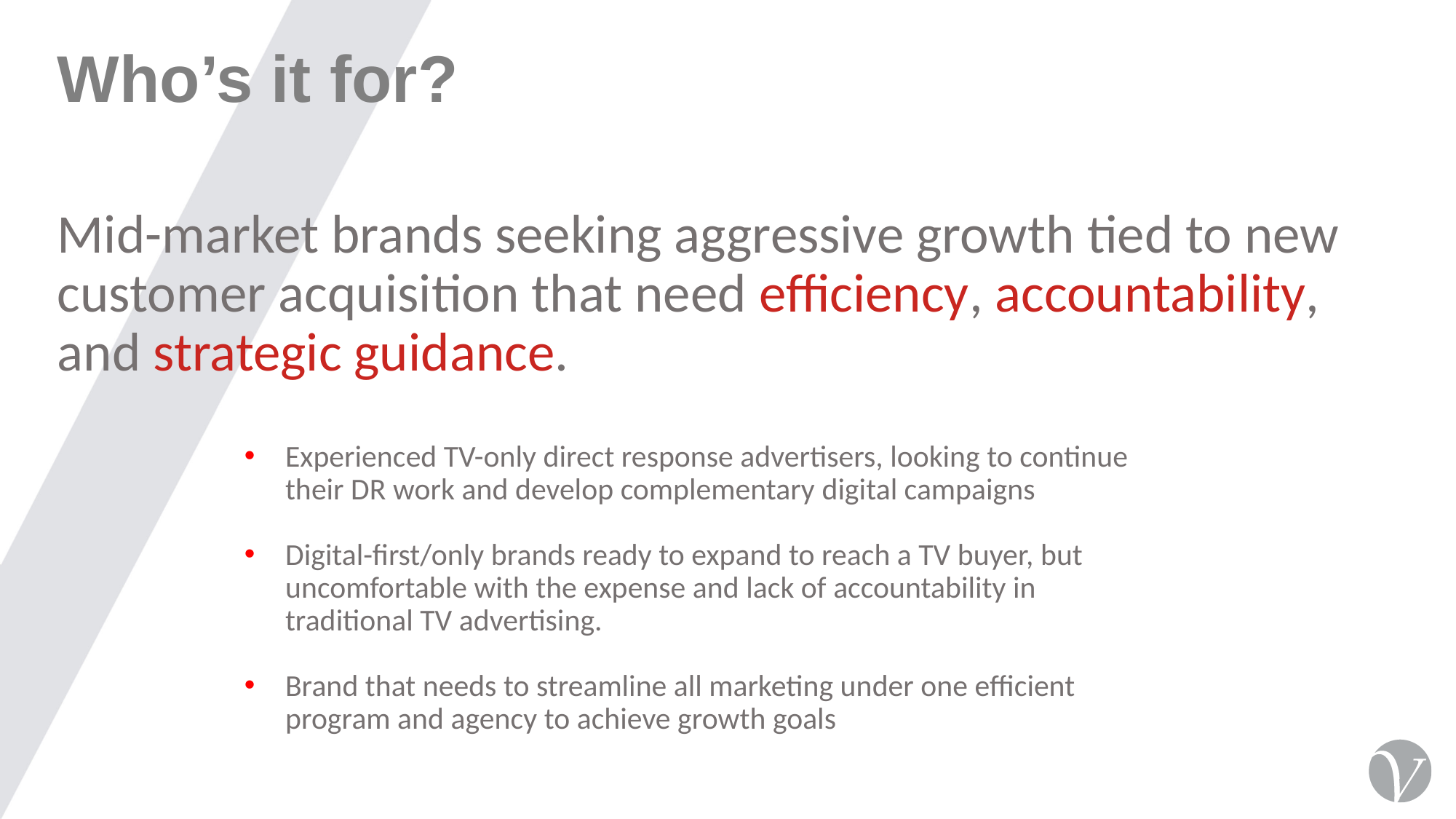

# Who’s it for?
Mid-market brands seeking aggressive growth tied to new customer acquisition that need efficiency, accountability,
and strategic guidance.

Experienced TV-only direct response advertisers, looking to continue their DR work and develop complementary digital campaigns

Digital-first/only brands ready to expand to reach a TV buyer, but uncomfortable with the expense and lack of accountability in traditional TV advertising.

Brand that needs to streamline all marketing under one efficient program and agency to achieve growth goals